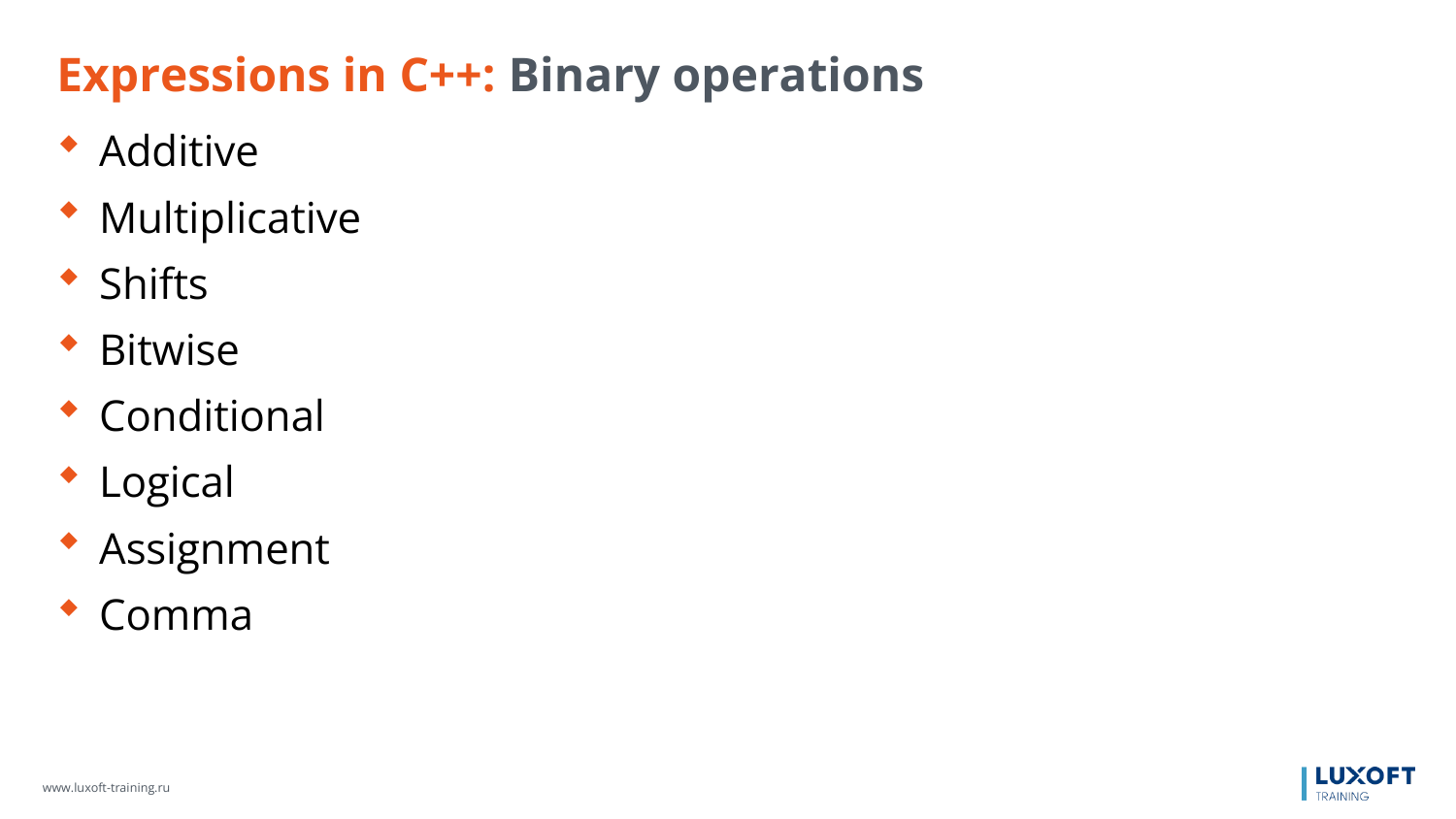

Expressions in C++: Binary operations
Additive
Multiplicative
Shifts
Bitwise
Conditional
Logical
Assignment
Comma